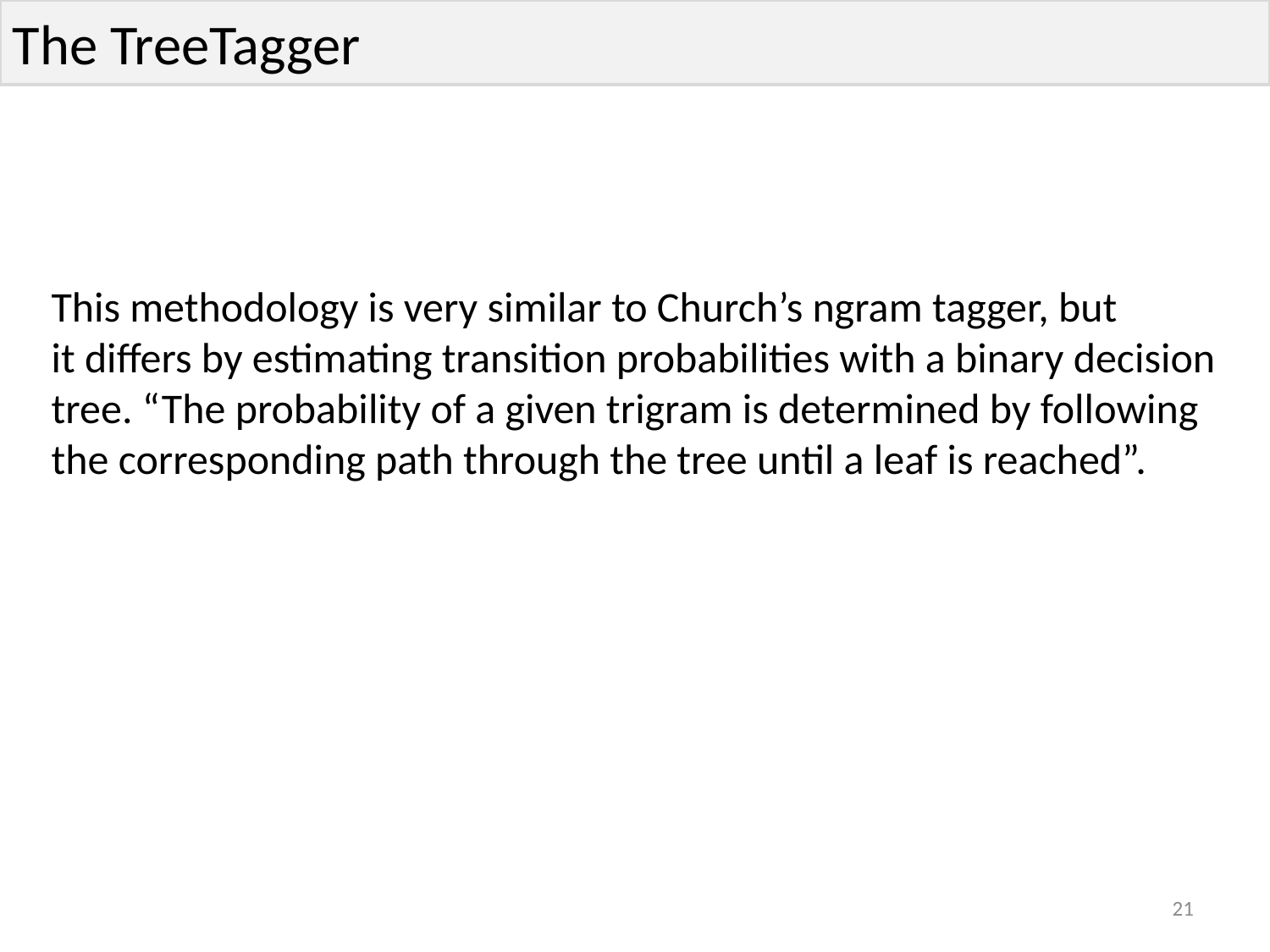

The TreeTagger
This methodology is very similar to Church’s ngram tagger, but
it differs by estimating transition probabilities with a binary decision
tree. “The probability of a given trigram is determined by following
the corresponding path through the tree until a leaf is reached”.
21